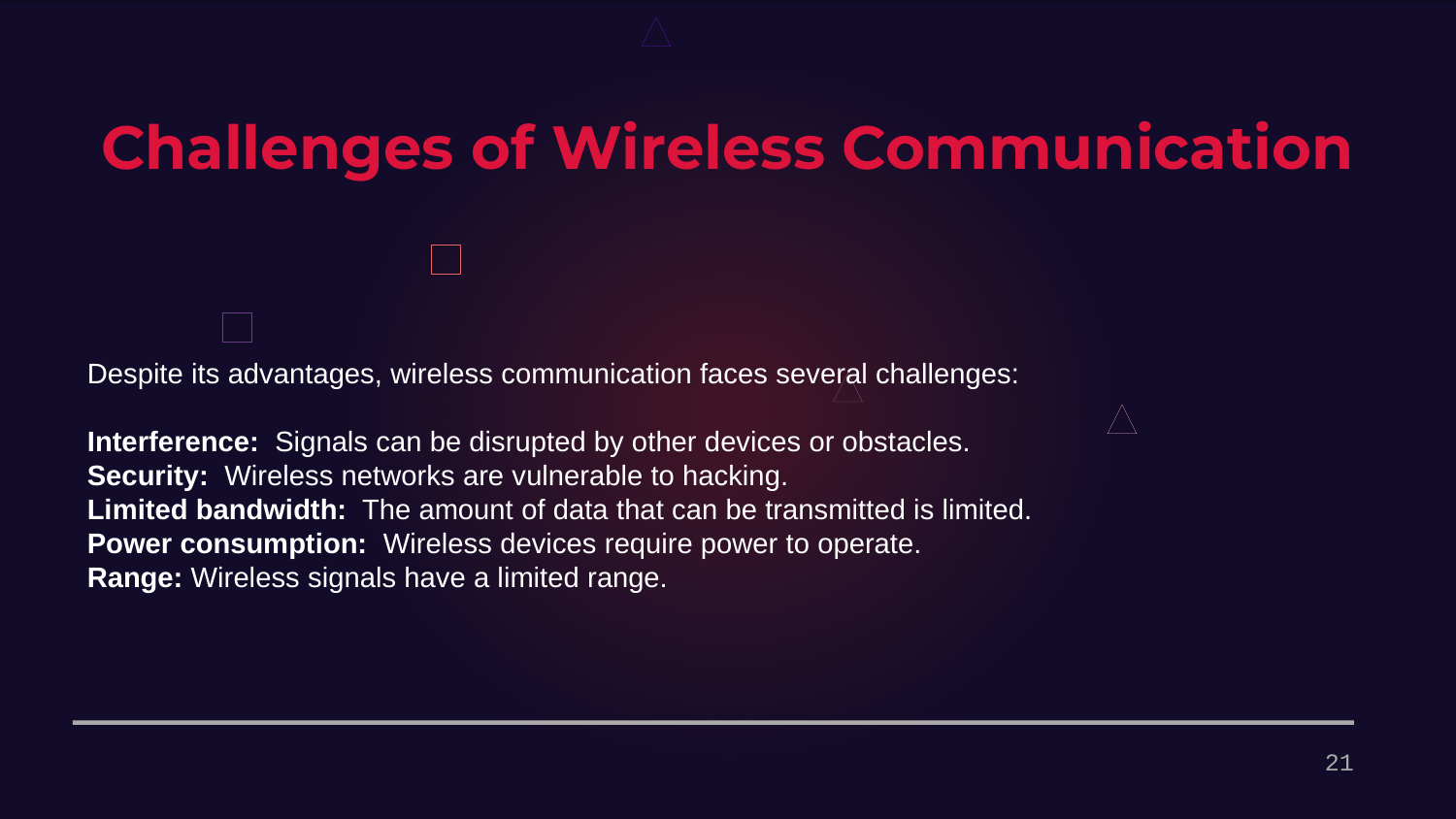

Challenges of Wireless Communication

Despite its advantages, wireless communication faces several challenges:

Interference:  Signals can be disrupted by other devices or obstacles.
Security:  Wireless networks are vulnerable to hacking.
Limited bandwidth:  The amount of data that can be transmitted is limited.
Power consumption:  Wireless devices require power to operate.
Range: Wireless signals have a limited range.

21